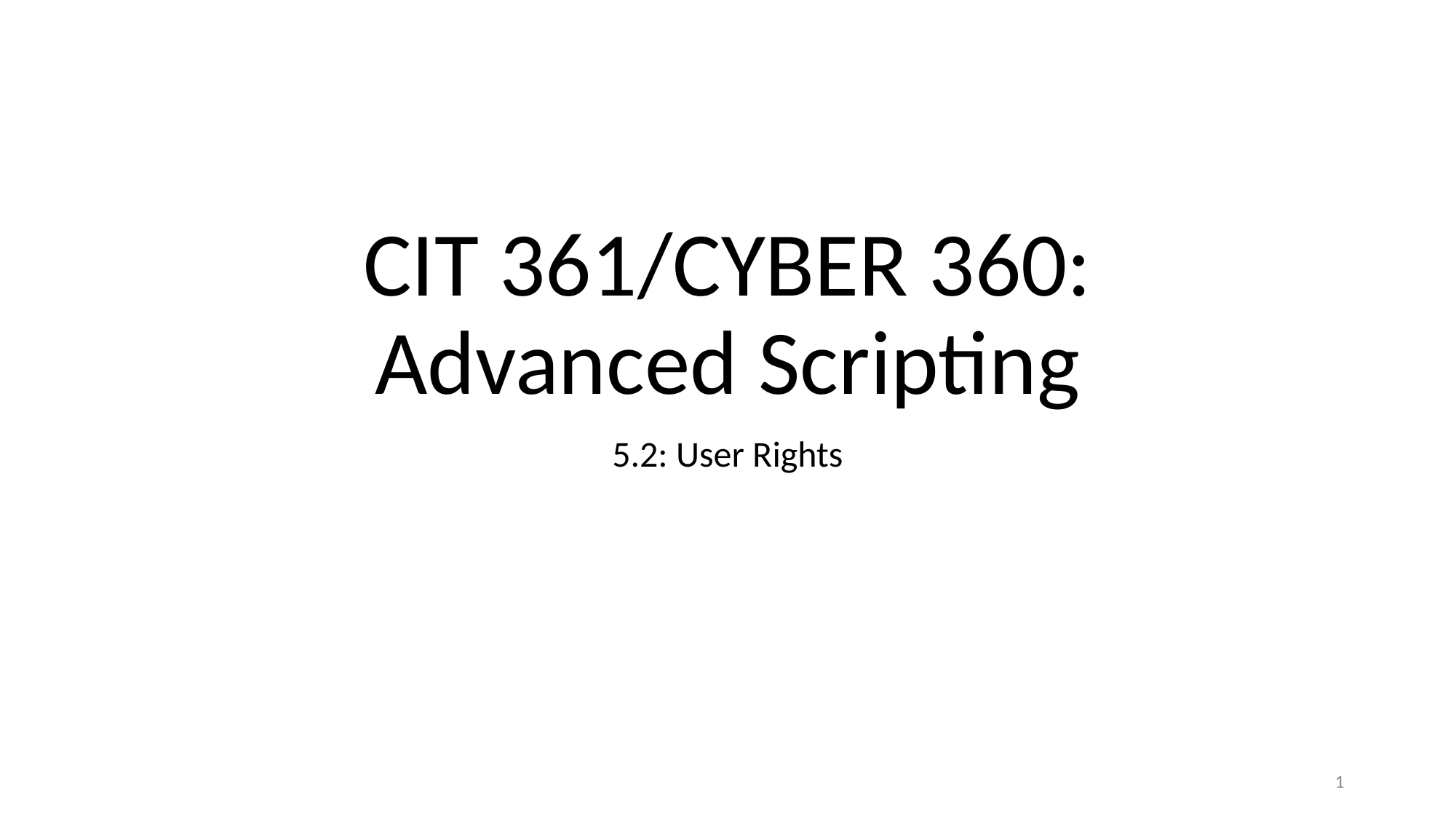

# CIT 361/CYBER 360: Advanced Scripting
5.2: User Rights
1